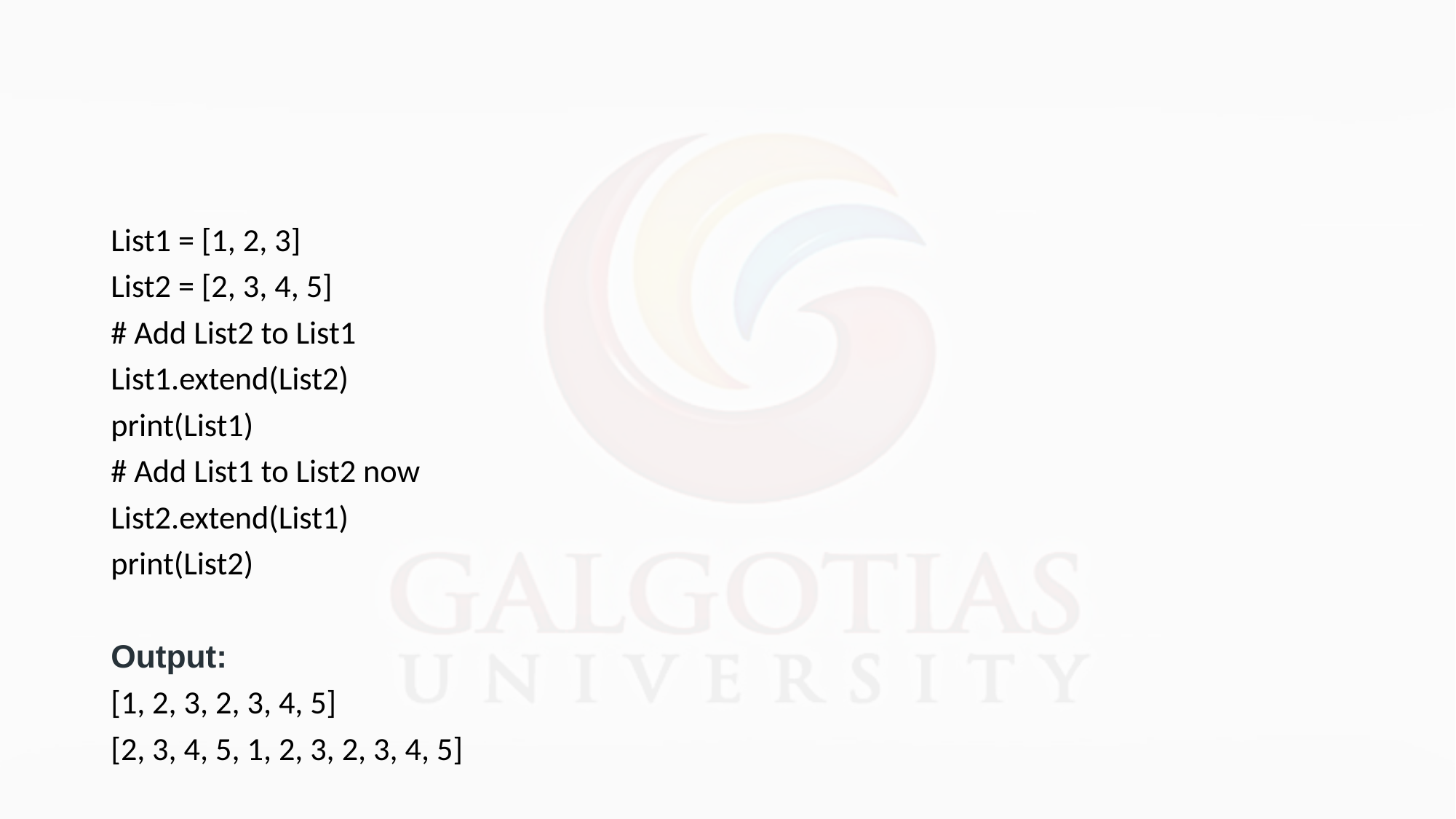

#
List1 = [1, 2, 3]
List2 = [2, 3, 4, 5]
# Add List2 to List1
List1.extend(List2)
print(List1)
# Add List1 to List2 now
List2.extend(List1)
print(List2)

Output:
[1, 2, 3, 2, 3, 4, 5]
[2, 3, 4, 5, 1, 2, 3, 2, 3, 4, 5]